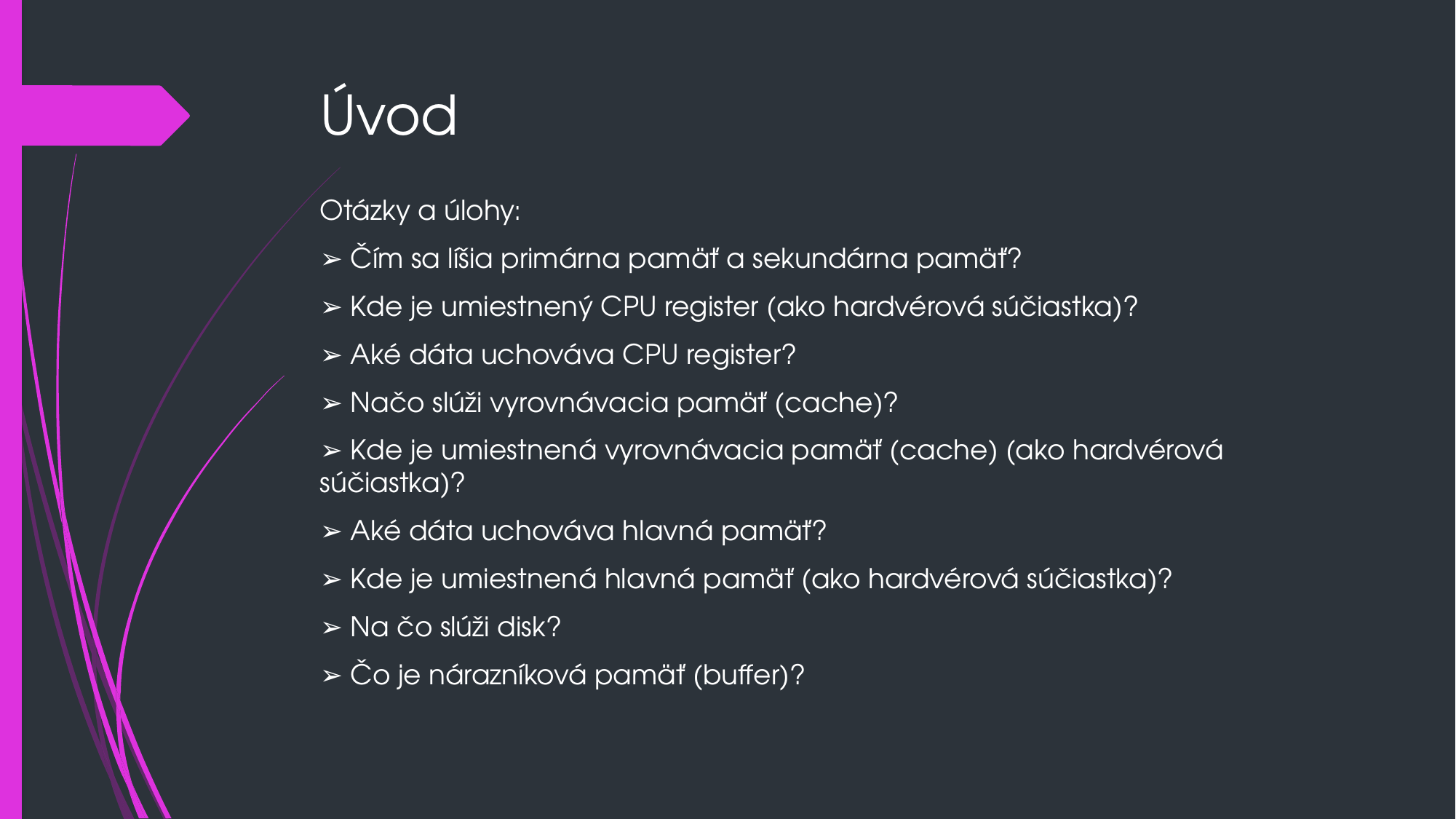

# Úvod
Otázky a úlohy:
➢ Čím sa líšia primárna pamäť a sekundárna pamäť?
➢ Kde je umiestnený CPU register (ako hardvérová súčiastka)?
➢ Aké dáta uchováva CPU register?
➢ Načo slúži vyrovnávacia pamäť (cache)?
➢ Kde je umiestnená vyrovnávacia pamäť (cache) (ako hardvérová súčiastka)?
➢ Aké dáta uchováva hlavná pamäť?
➢ Kde je umiestnená hlavná pamäť (ako hardvérová súčiastka)?
➢ Na čo slúži disk?
➢ Čo je nárazníková pamäť (buffer)?